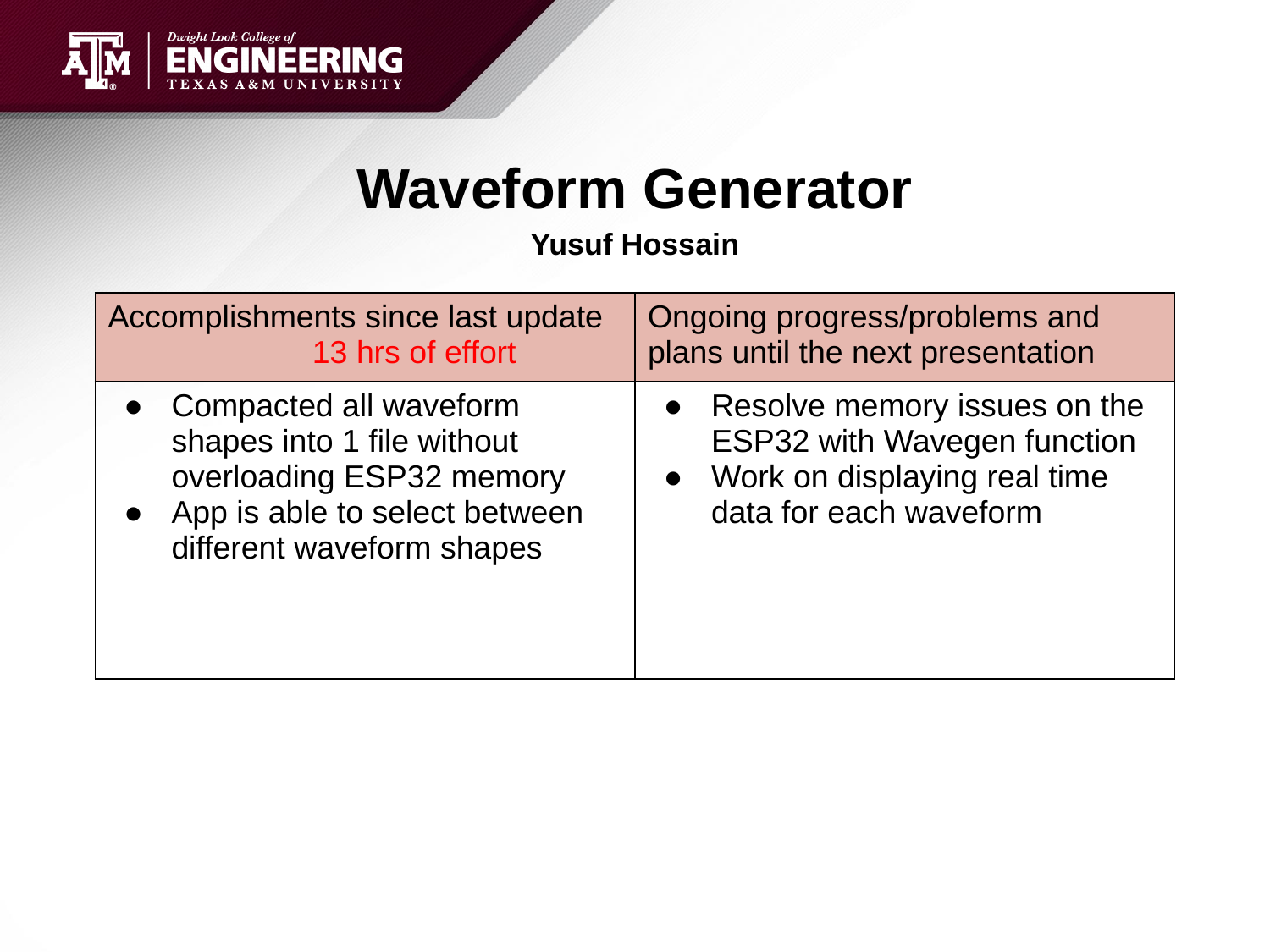

# Waveform Generator
Yusuf Hossain
| Accomplishments since last update 13 hrs of effort | Ongoing progress/problems and plans until the next presentation |
| --- | --- |
| Compacted all waveform shapes into 1 file without overloading ESP32 memory App is able to select between different waveform shapes | Resolve memory issues on the ESP32 with Wavegen function Work on displaying real time data for each waveform |